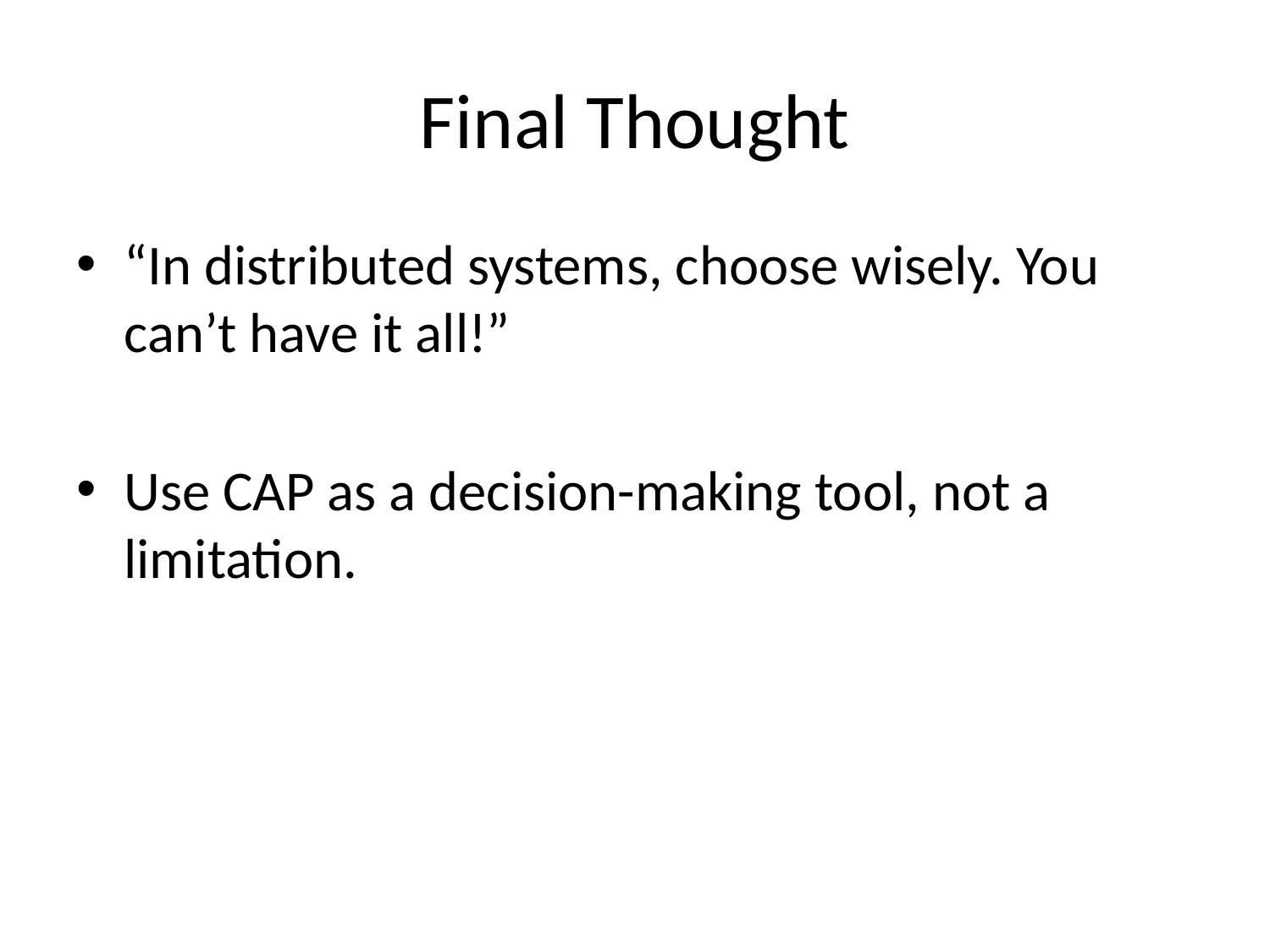

# Final Thought
“In distributed systems, choose wisely. You can’t have it all!”

Use CAP as a decision-making tool, not a limitation.